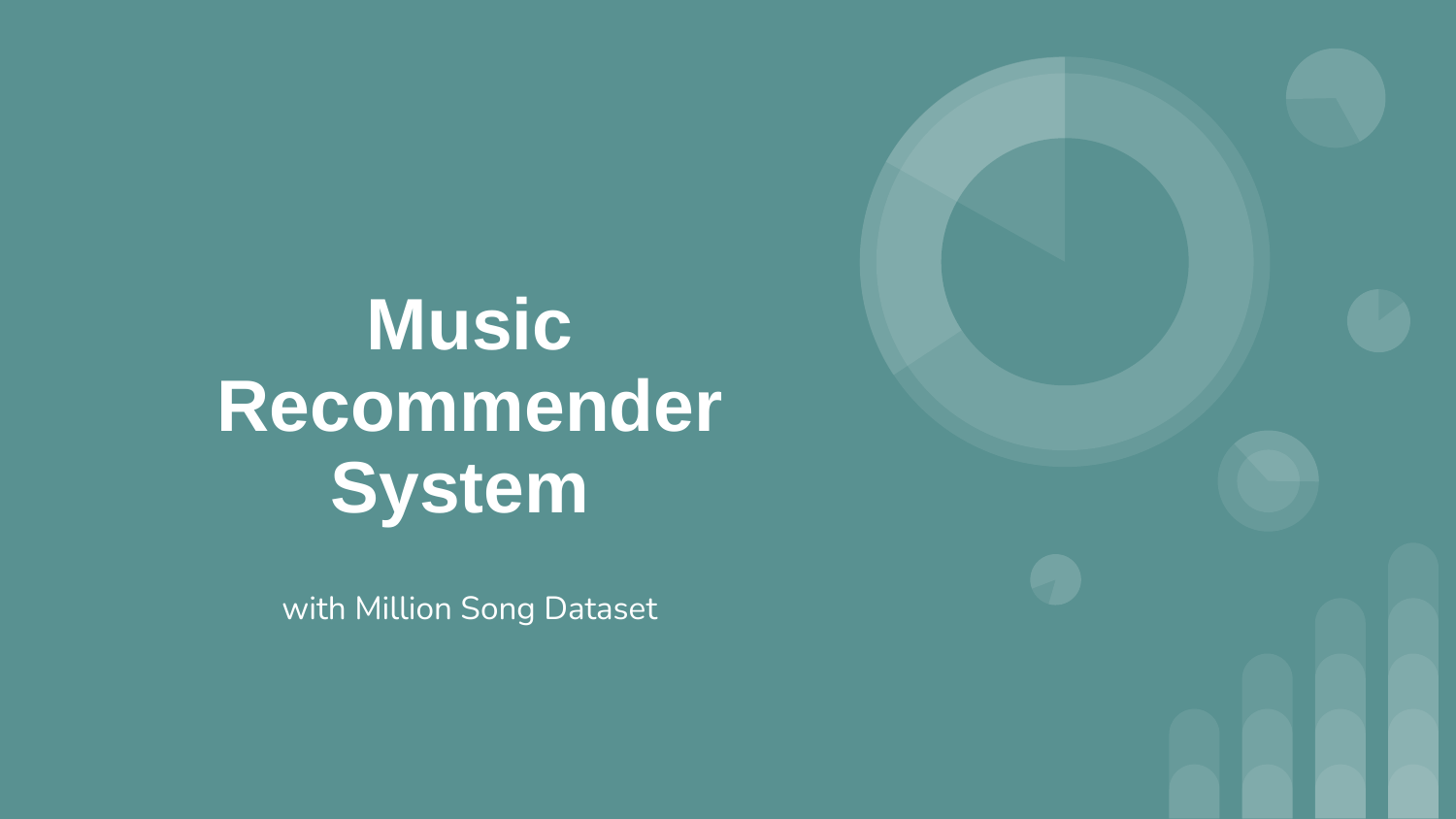

# Music Recommender System
with Million Song Dataset